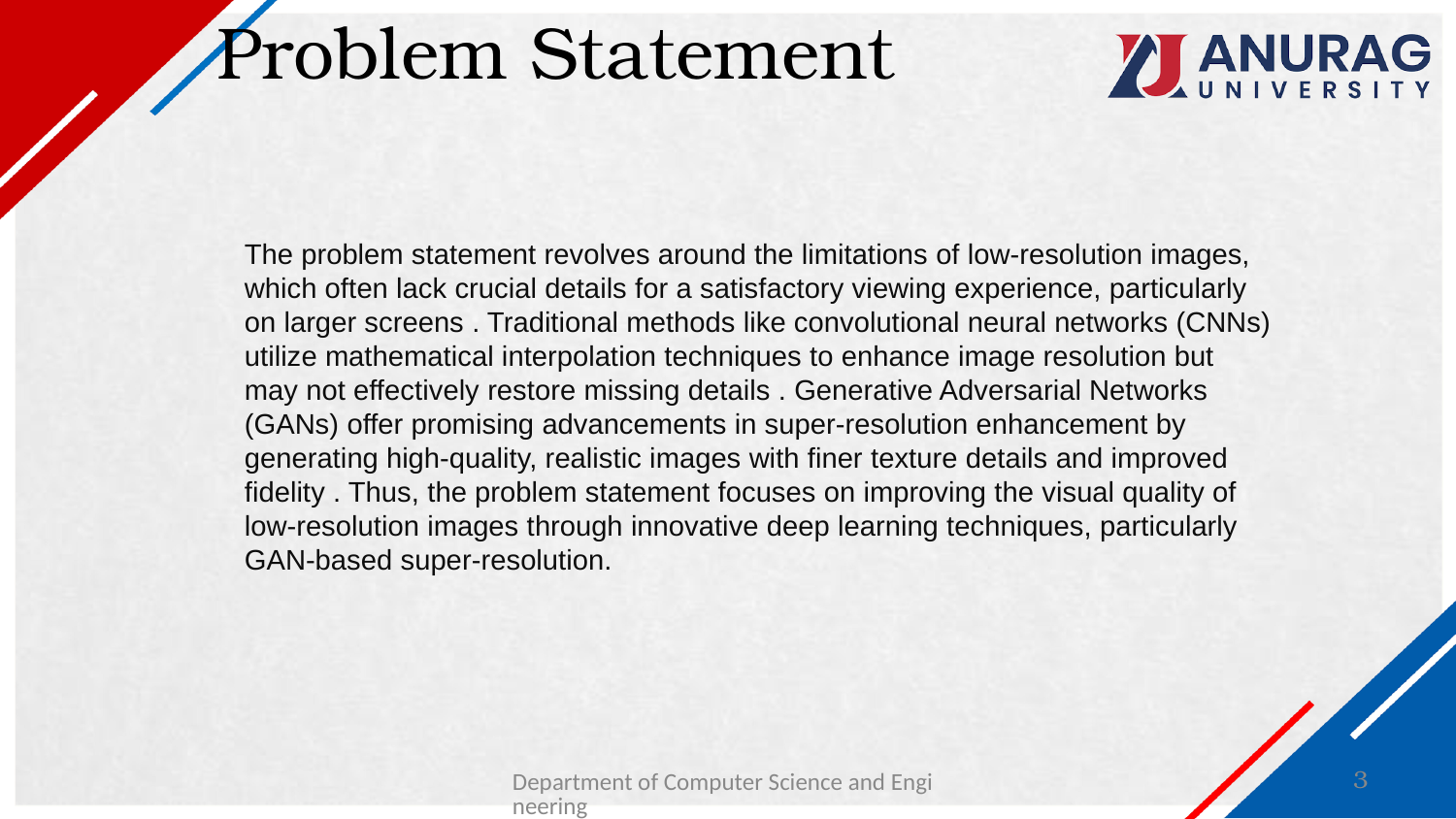

# Problem Statement
The problem statement revolves around the limitations of low-resolution images, which often lack crucial details for a satisfactory viewing experience, particularly on larger screens . Traditional methods like convolutional neural networks (CNNs) utilize mathematical interpolation techniques to enhance image resolution but may not effectively restore missing details . Generative Adversarial Networks (GANs) offer promising advancements in super-resolution enhancement by generating high-quality, realistic images with finer texture details and improved fidelity . Thus, the problem statement focuses on improving the visual quality of low-resolution images through innovative deep learning techniques, particularly GAN-based super-resolution.

Department of Computer Science and Engineering
3